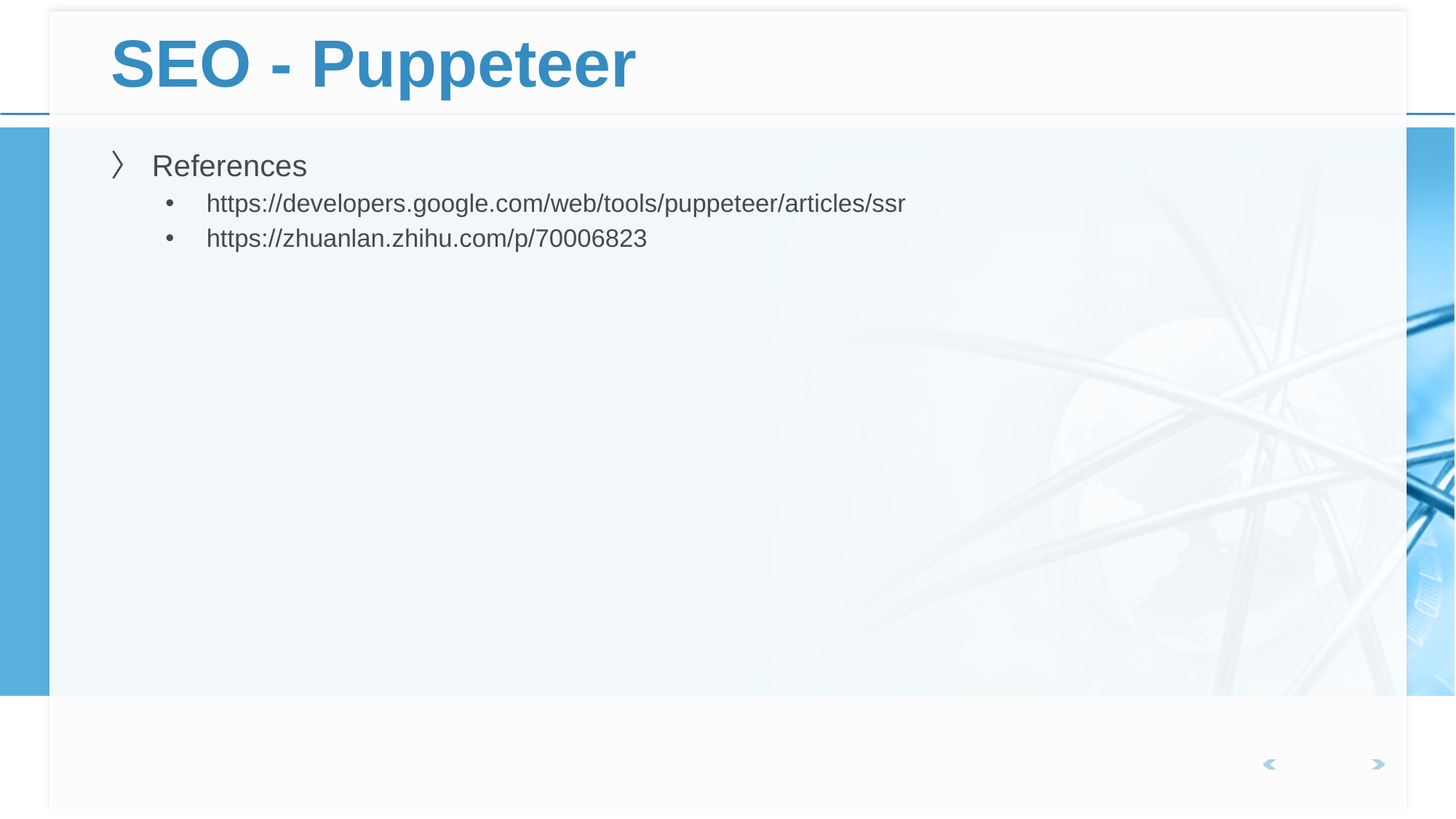

# SEO - Puppeteer
References
https://developers.google.com/web/tools/puppeteer/articles/ssr
https://zhuanlan.zhihu.com/p/70006823